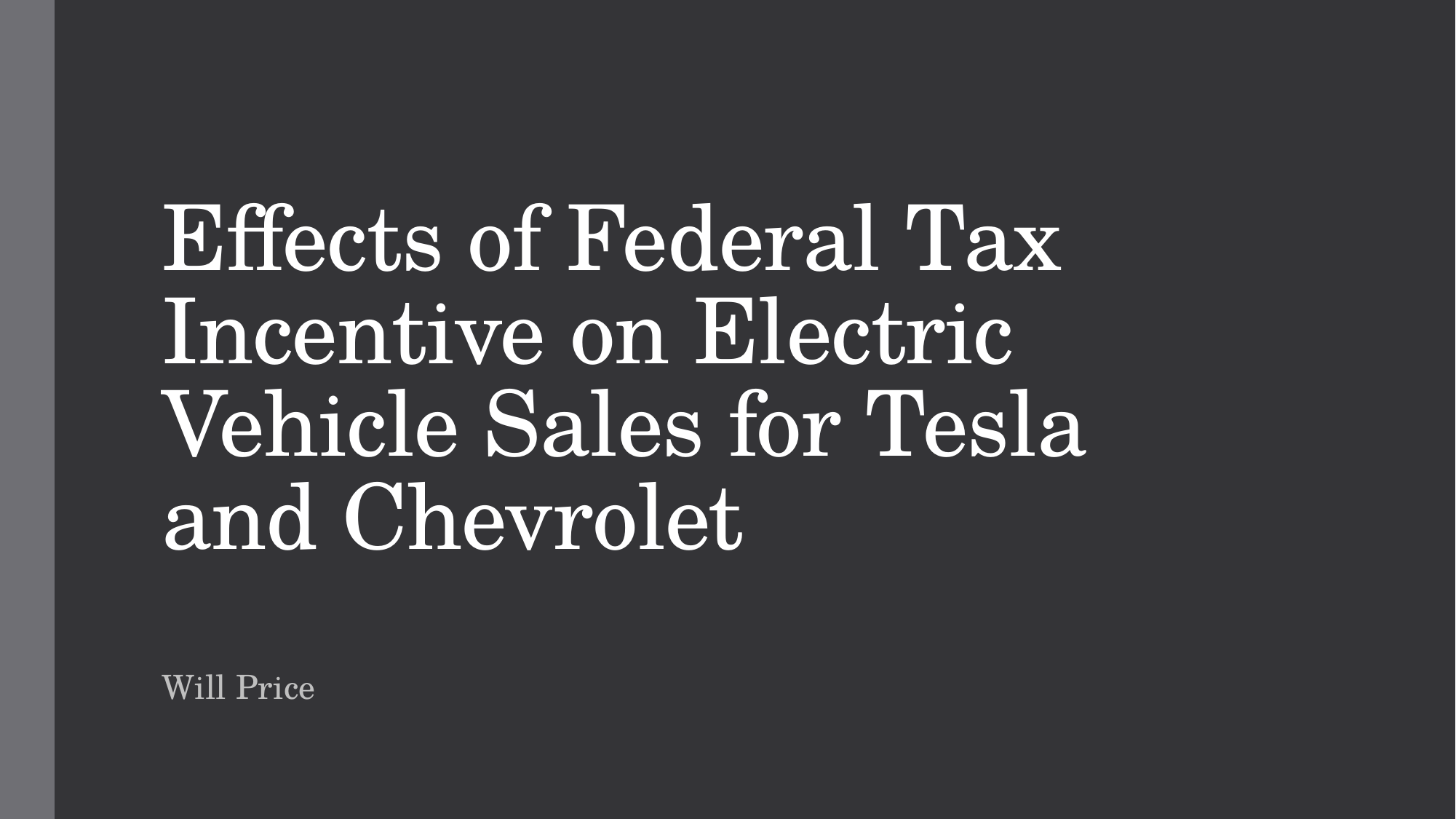

# Effects of Federal Tax Incentive on Electric Vehicle Sales for Tesla and Chevrolet
Will Price